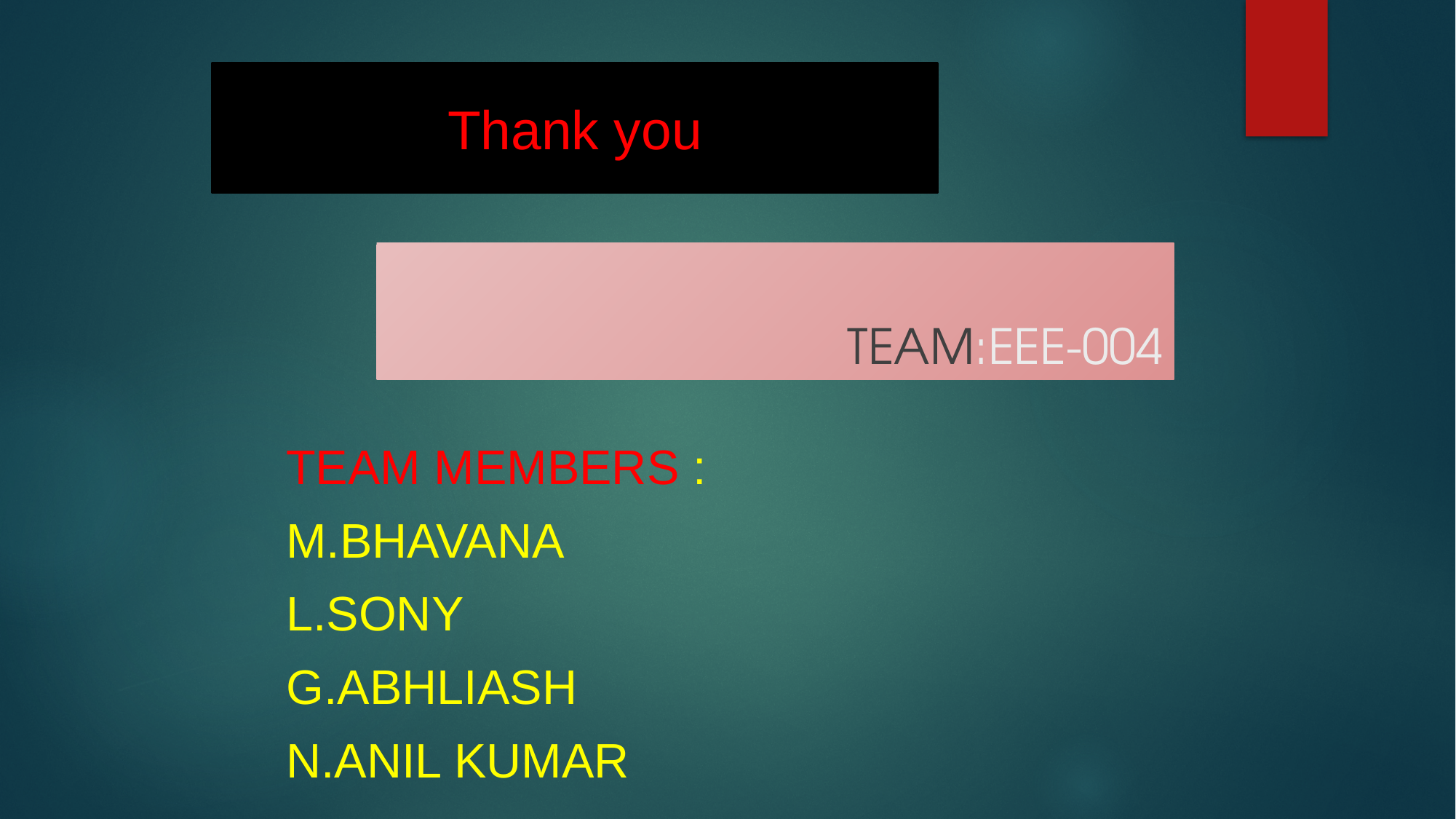

Thank you
# TEAM:EEE-004
TEAM MEMBERS :
M.BHAVANA
l.sony
G.ABHLIASH
N.ANIL KUMAR